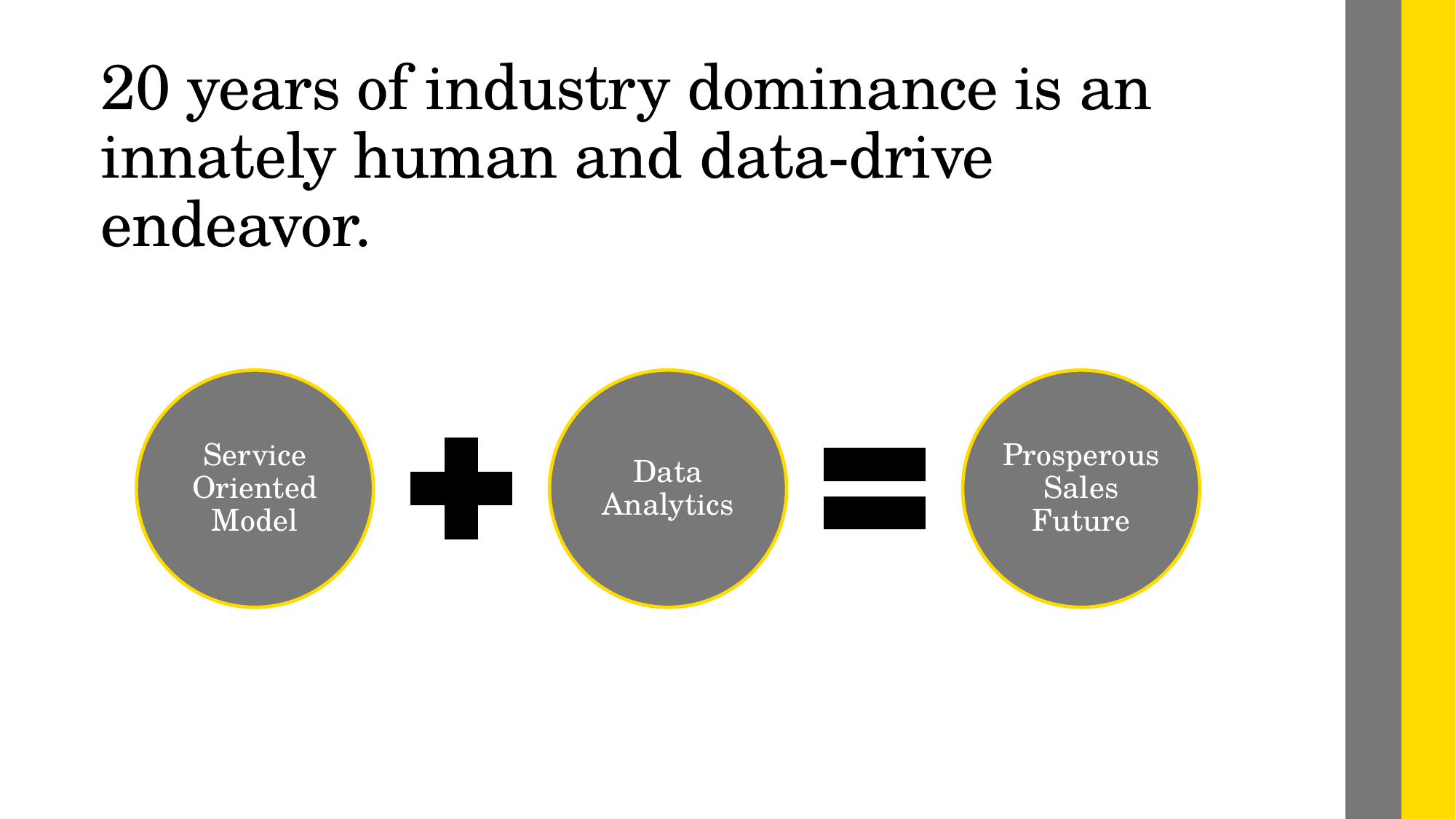

# 20 years of industry dominance is an innately human and data-drive endeavor.
Service Oriented Model

Data Analytics

Prosperous Sales Future